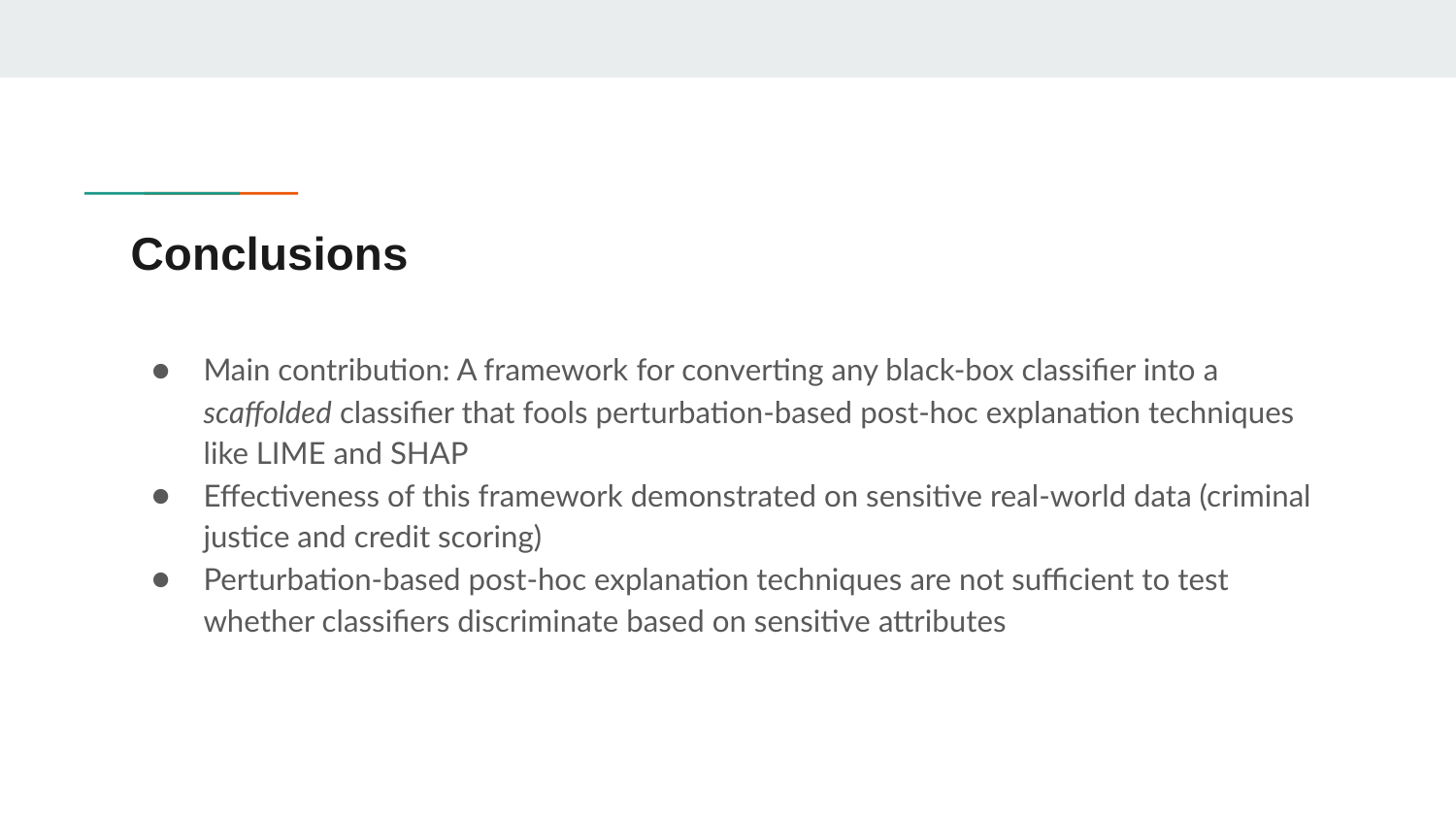

# Conclusions
Main contribution: A framework for converting any black-box classifier into a scaffolded classifier that fools perturbation-based post-hoc explanation techniques like LIME and SHAP
Effectiveness of this framework demonstrated on sensitive real-world data (criminal justice and credit scoring)
Perturbation-based post-hoc explanation techniques are not sufficient to test whether classifiers discriminate based on sensitive attributes